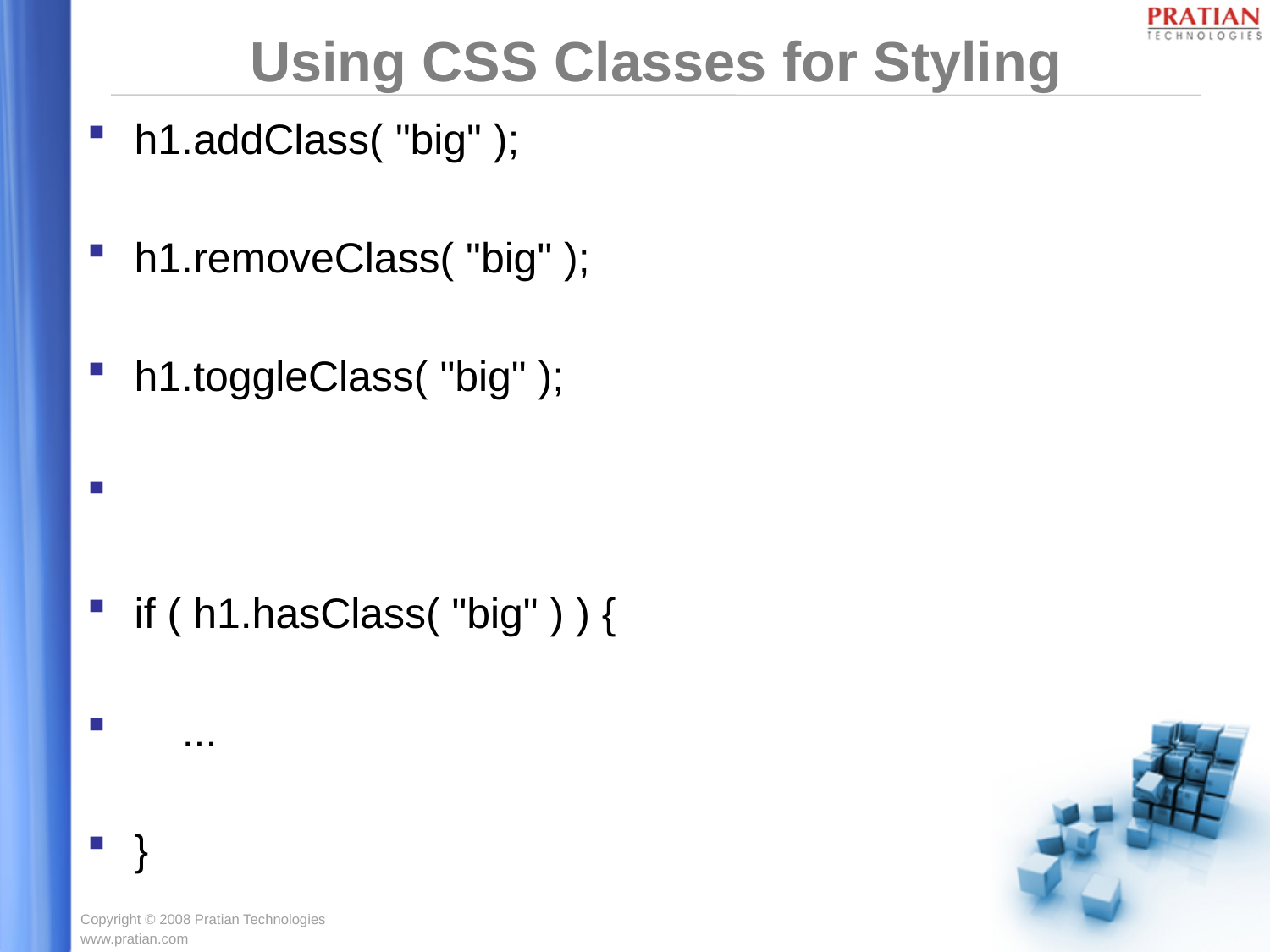

# Using CSS Classes for Styling
h1.addClass( "big" );

h1.removeClass( "big" );

h1.toggleClass( "big" );

if ( h1.hasClass( "big" ) ) {

    ...

}